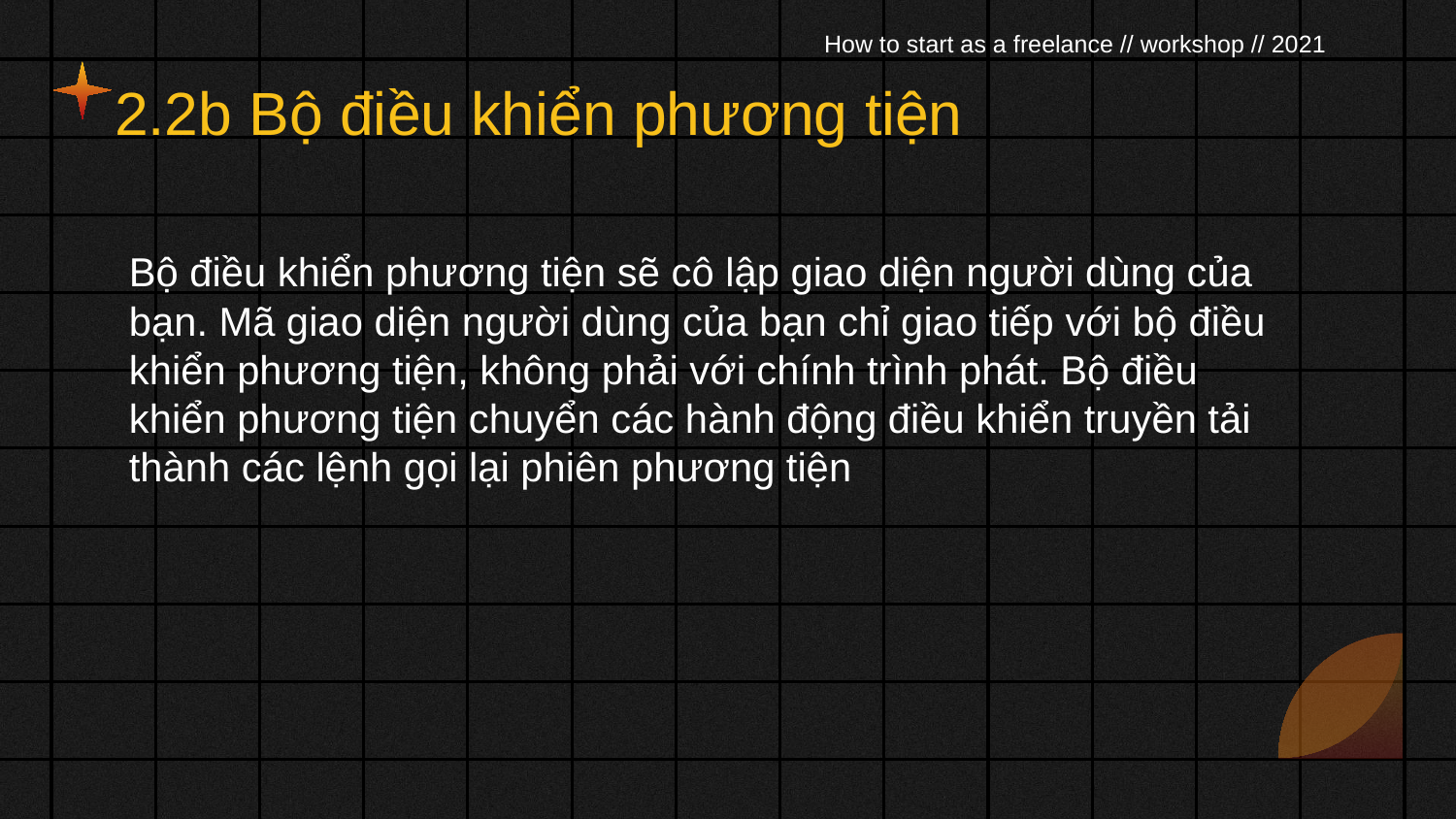

How to start as a freelance // workshop // 2021
2.2b Bộ điều khiển phương tiện
Bộ điều khiển phương tiện sẽ cô lập giao diện người dùng của bạn. Mã giao diện người dùng của bạn chỉ giao tiếp với bộ điều khiển phương tiện, không phải với chính trình phát. Bộ điều khiển phương tiện chuyển các hành động điều khiển truyền tải thành các lệnh gọi lại phiên phương tiện